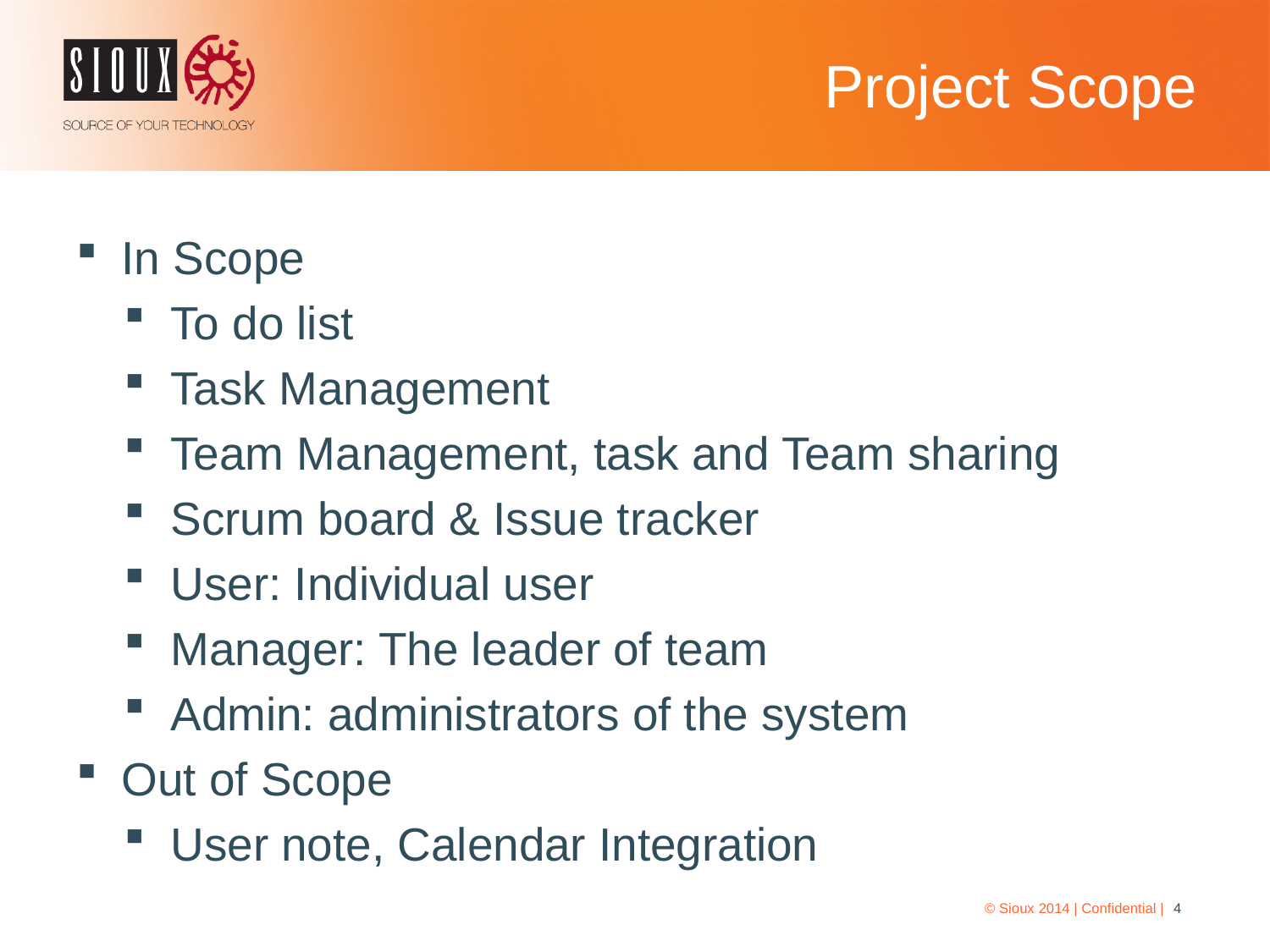

# Project Scope
In Scope
To do list
Task Management
Team Management, task and Team sharing
Scrum board & Issue tracker
User: Individual user
Manager: The leader of team
Admin: administrators of the system
Out of Scope
User note, Calendar Integration
© Sioux 2014 | Confidential |
4